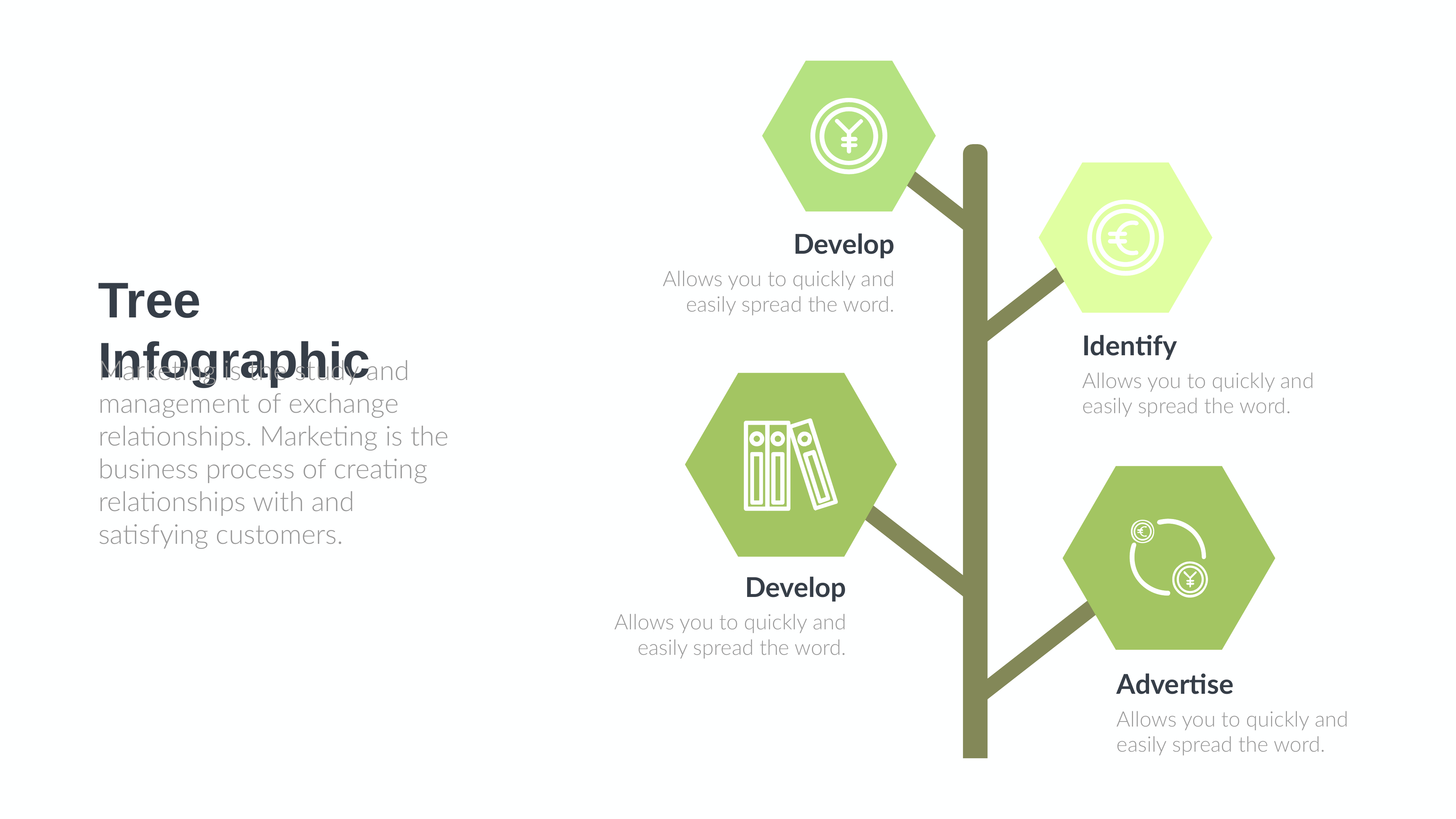

Develop

Allows you to quickly and easily spread the word.
Tree Infographic
Marketing is the study and management of exchange relationships. Marketing is the business process of creating relationships with and satisfying customers.
Identify
Allows you to quickly and easily spread the word.

Develop

Allows you to quickly and easily spread the word.
Advertise
Allows you to quickly and easily spread the word.